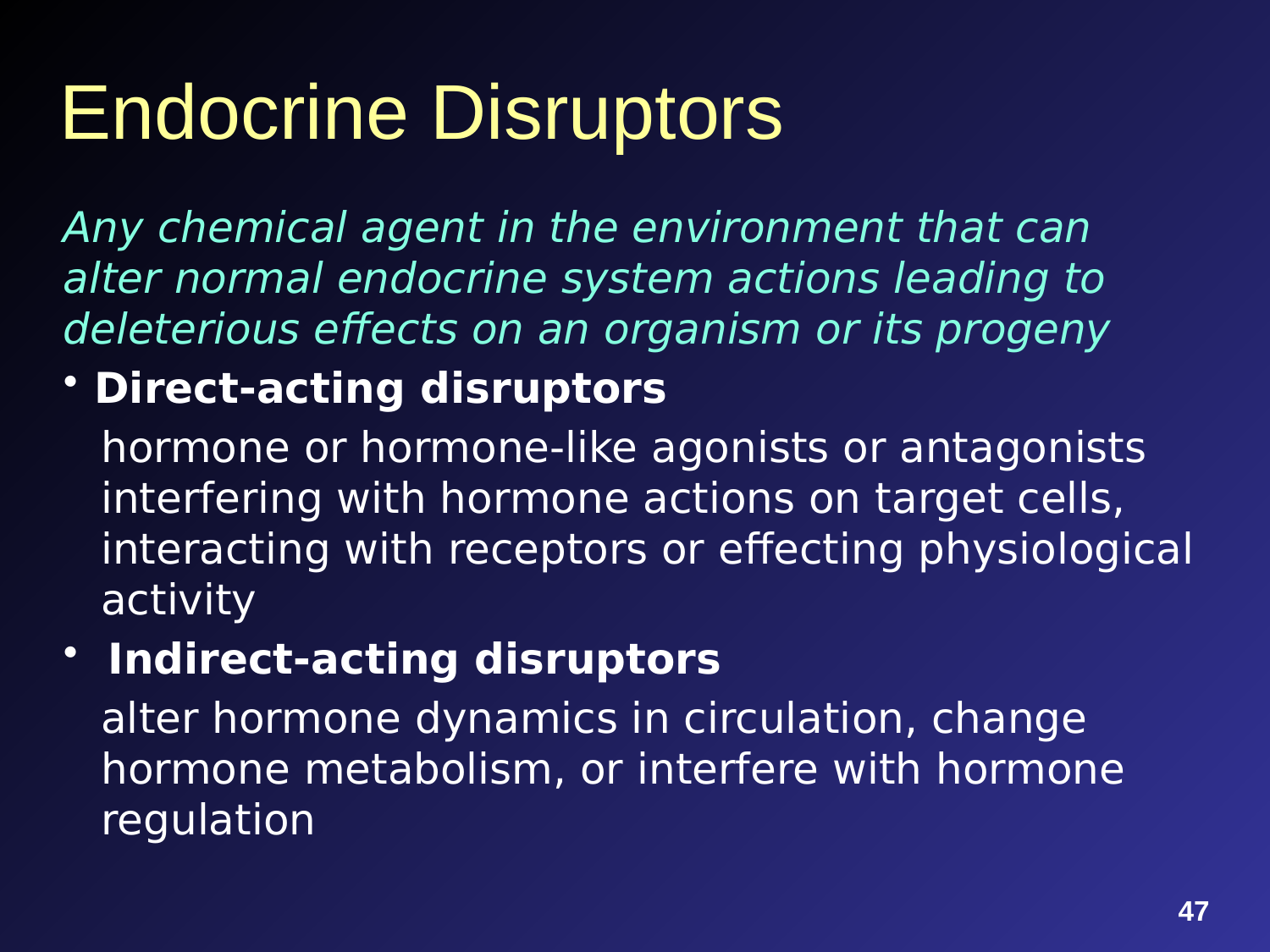

# Endocrine Disruptors
Any chemical agent in the environment that can alter normal endocrine system actions leading to deleterious effects on an organism or its progeny
Direct-acting disruptors
hormone or hormone-like agonists or antagonists interfering with hormone actions on target cells, interacting with receptors or effecting physiological activity
 Indirect-acting disruptors
alter hormone dynamics in circulation, change hormone metabolism, or interfere with hormone regulation
47